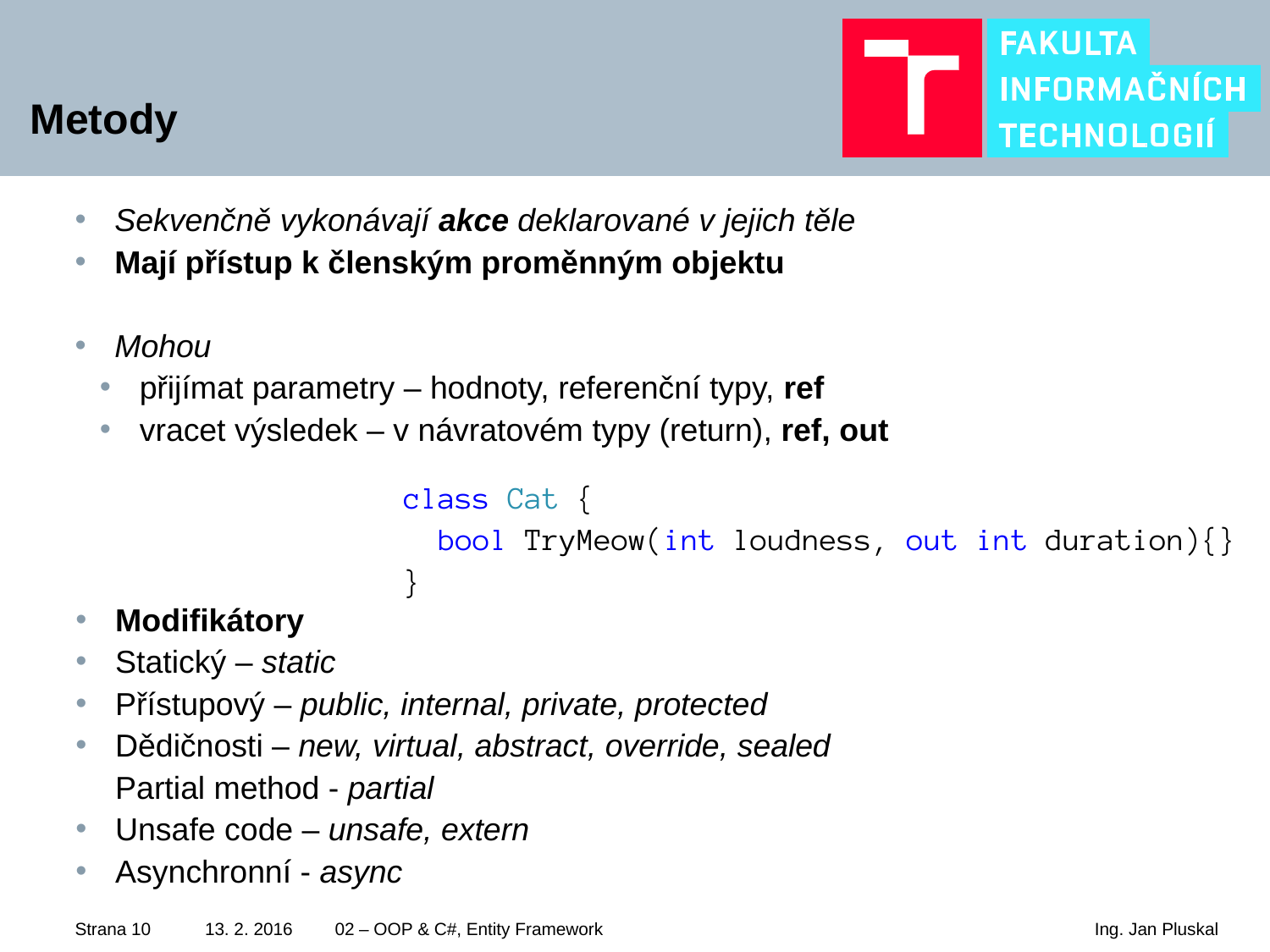

# Metody
Sekvenčně vykonávají akce deklarované v jejich těle
Mají přístup k členským proměnným objektu

Mohou
přijímat parametry – hodnoty, referenční typy, ref
vracet výsledek – v návratovém typy (return), ref, out

class Cat {
  bool TryMeow(int loudness, out int duration){}
}
Modifikátory
Statický – static
Přístupový – public, internal, private, protected
Dědičnosti – new, virtual, abstract, override, sealed
Partial method - partial
Unsafe code – unsafe, extern
Asynchronní - async